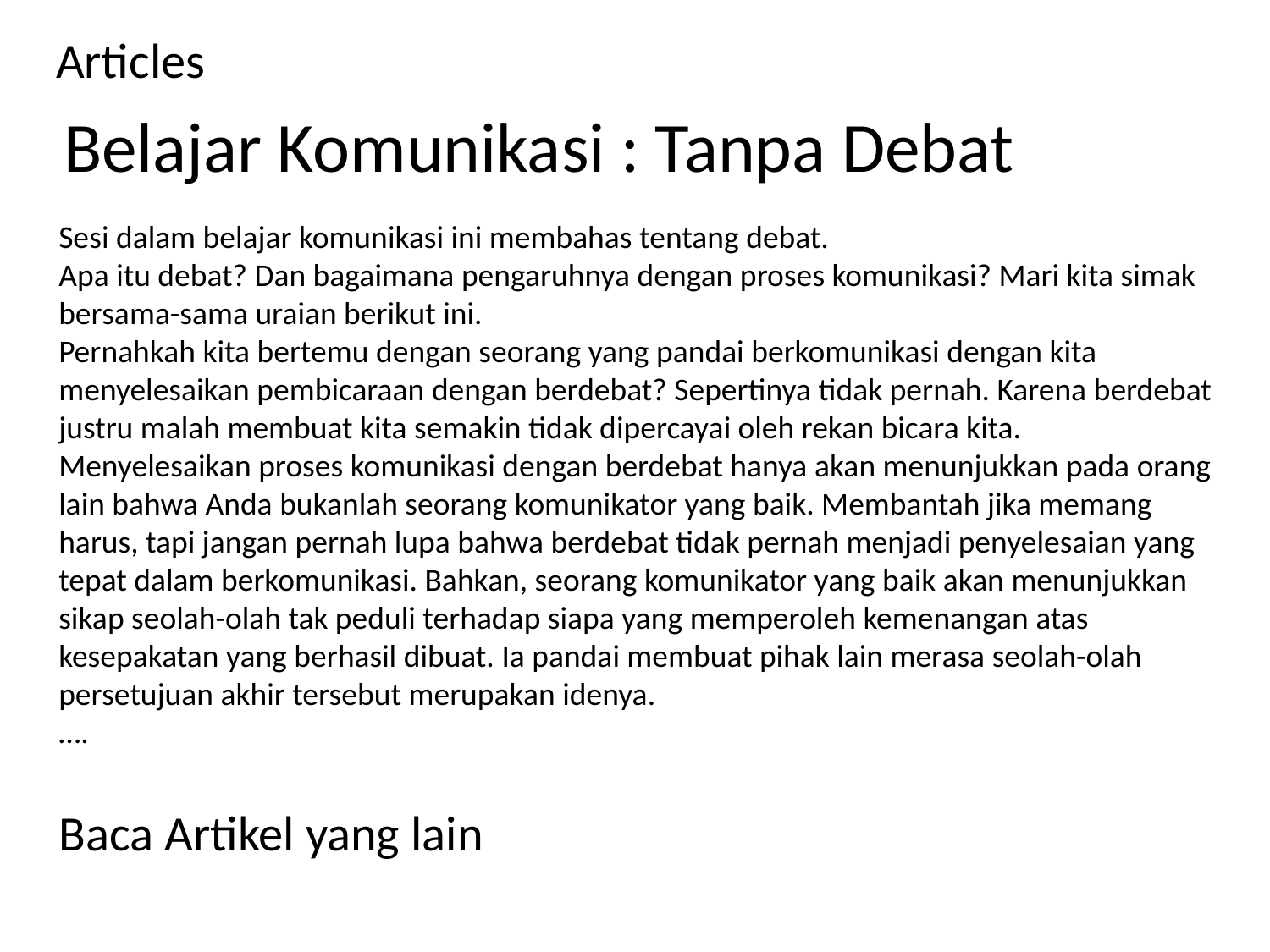

Articles
Belajar Komunikasi : Tanpa Debat
Sesi dalam belajar komunikasi ini membahas tentang debat.
Apa itu debat? Dan bagaimana pengaruhnya dengan proses komunikasi? Mari kita simak bersama-sama uraian berikut ini.
Pernahkah kita bertemu dengan seorang yang pandai berkomunikasi dengan kita menyelesaikan pembicaraan dengan berdebat? Sepertinya tidak pernah. Karena berdebat justru malah membuat kita semakin tidak dipercayai oleh rekan bicara kita.
Menyelesaikan proses komunikasi dengan berdebat hanya akan menunjukkan pada orang lain bahwa Anda bukanlah seorang komunikator yang baik. Membantah jika memang harus, tapi jangan pernah lupa bahwa berdebat tidak pernah menjadi penyelesaian yang tepat dalam berkomunikasi. Bahkan, seorang komunikator yang baik akan menunjukkan sikap seolah-olah tak peduli terhadap siapa yang memperoleh kemenangan atas kesepakatan yang berhasil dibuat. Ia pandai membuat pihak lain merasa seolah-olah persetujuan akhir tersebut merupakan idenya.
….
Baca Artikel yang lain